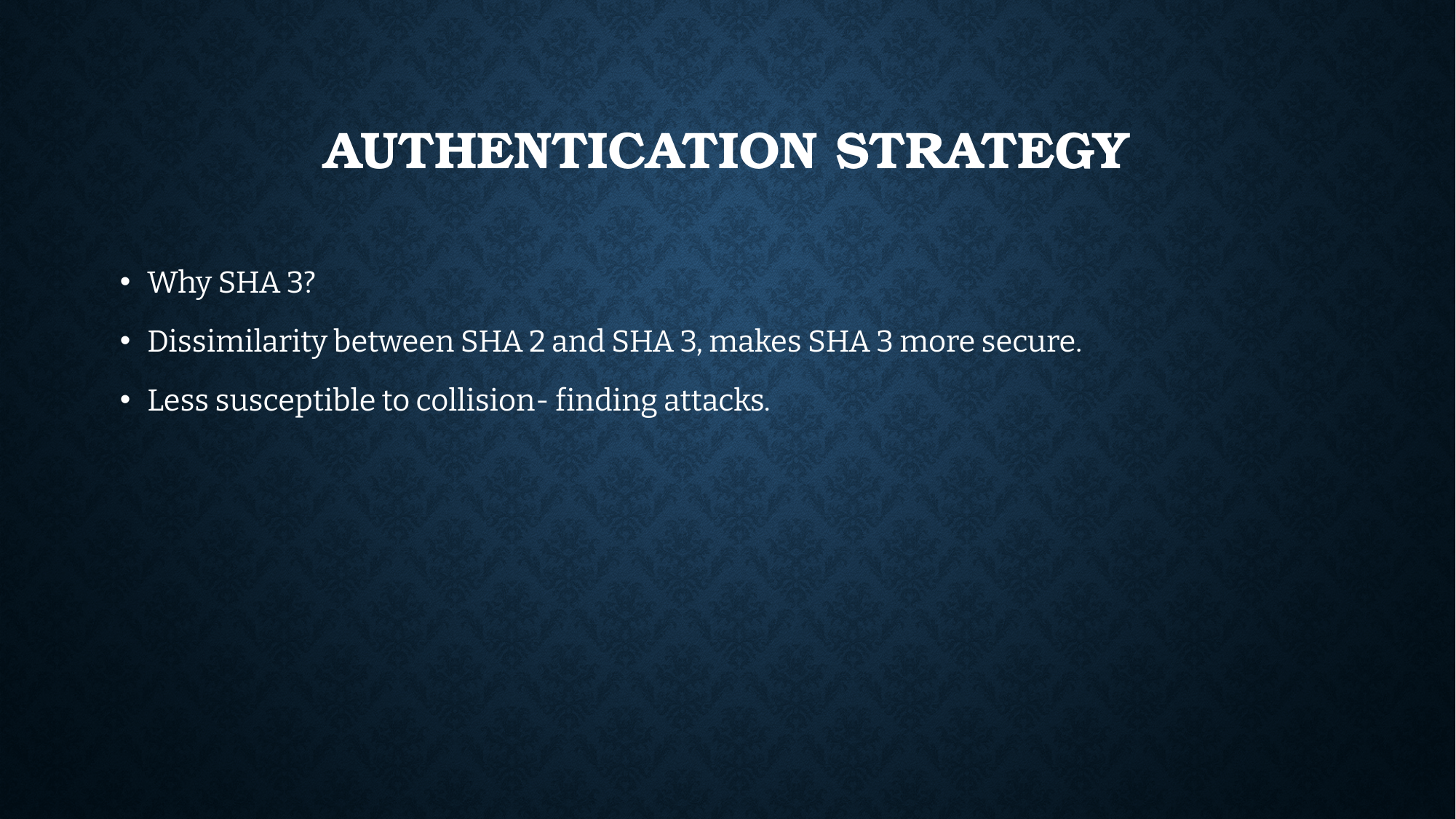

# Authentication Strategy
Why SHA 3?
Dissimilarity between SHA 2 and SHA 3, makes SHA 3 more secure.
Less susceptible to collision- finding attacks.